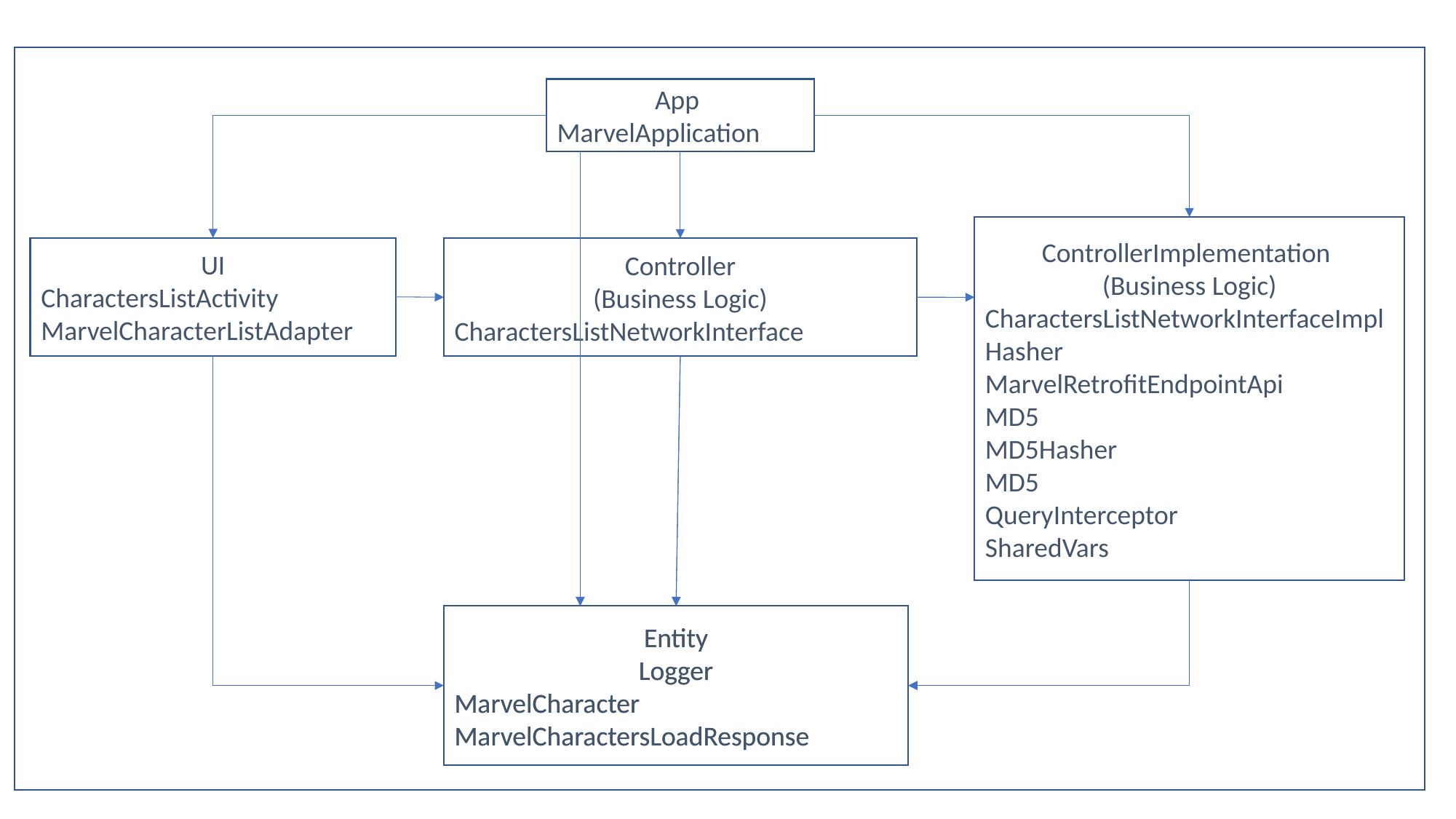

App
MarvelApplication
ControllerImplementation
(Business Logic)
CharactersListNetworkInterfaceImpl
Hasher
MarvelRetrofitEndpointApi
MD5
MD5Hasher
MD5
QueryInterceptor
SharedVars
UI
CharactersListActivity
MarvelCharacterListAdapter
Controller
(Business Logic)
CharactersListNetworkInterface
Entity
Logger
MarvelCharacter
MarvelCharactersLoadResponse
Entity
Logger
MarvelCharacter
MarvelCharactersLoadResponse